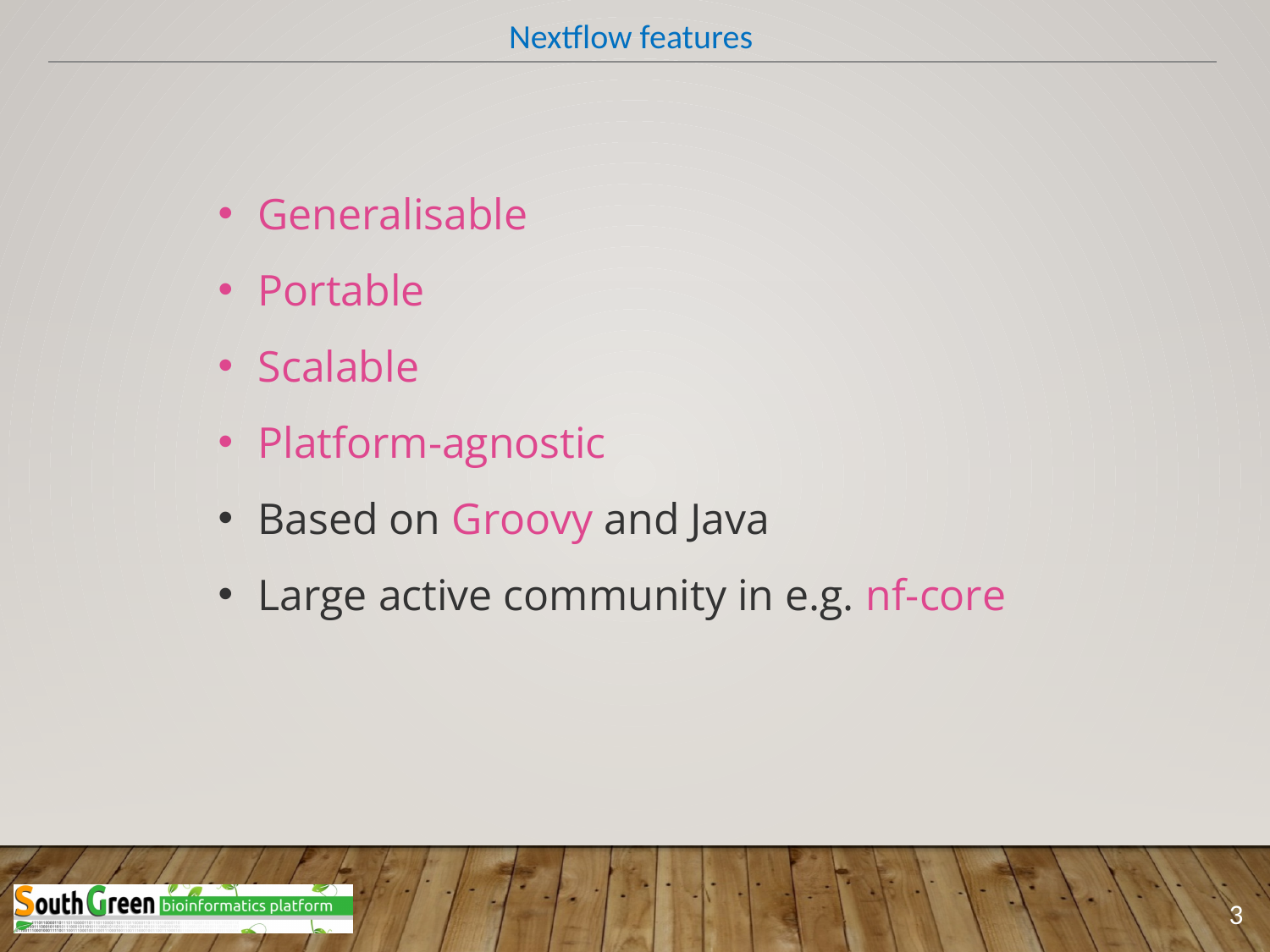

Nextflow features
Generalisable
Portable
Scalable
Platform-agnostic
Based on Groovy and Java
Large active community in e.g. nf-core
3